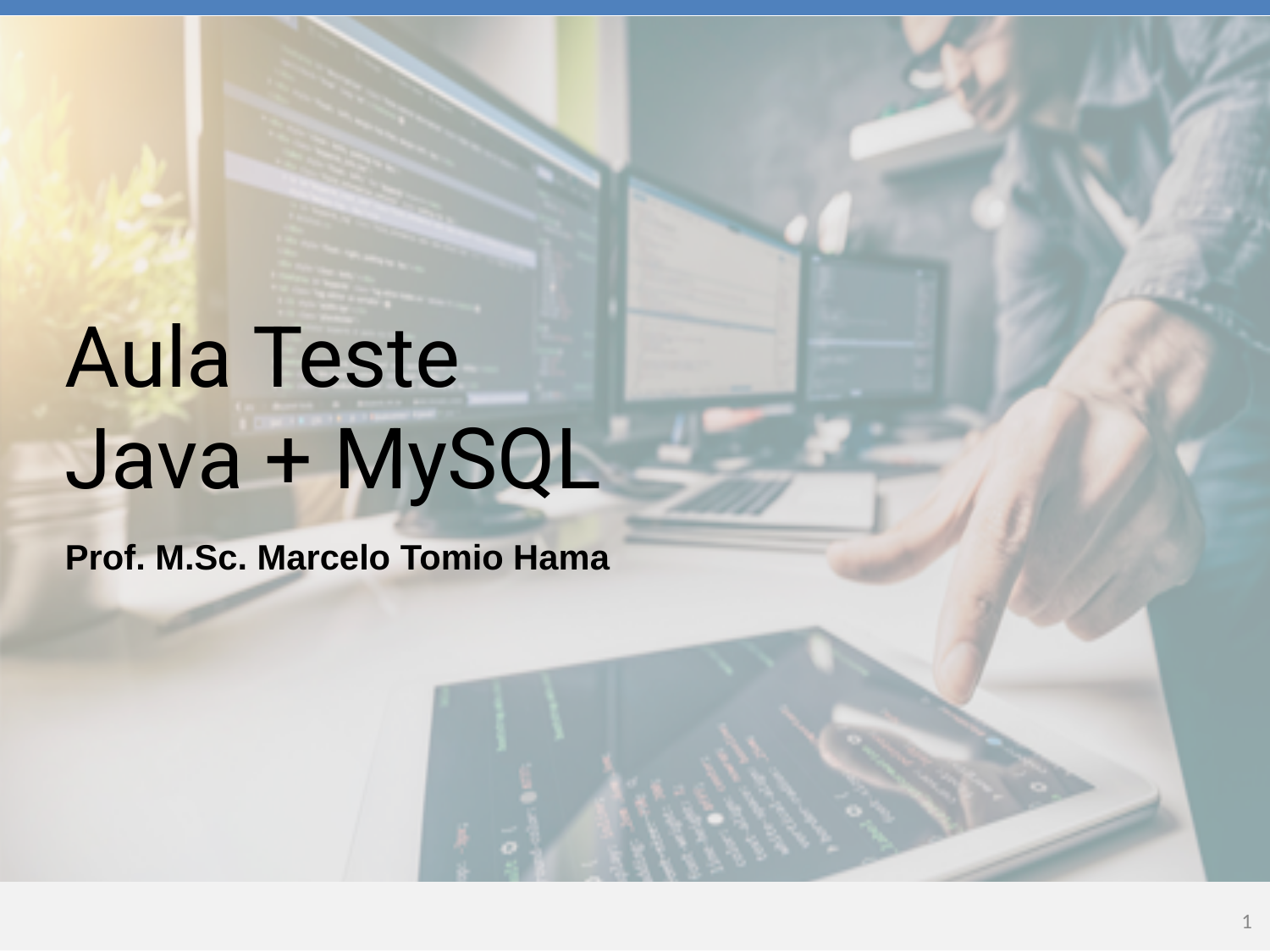

# Aula Teste
Java + MySQL
Prof. M.Sc. Marcelo Tomio Hama
1